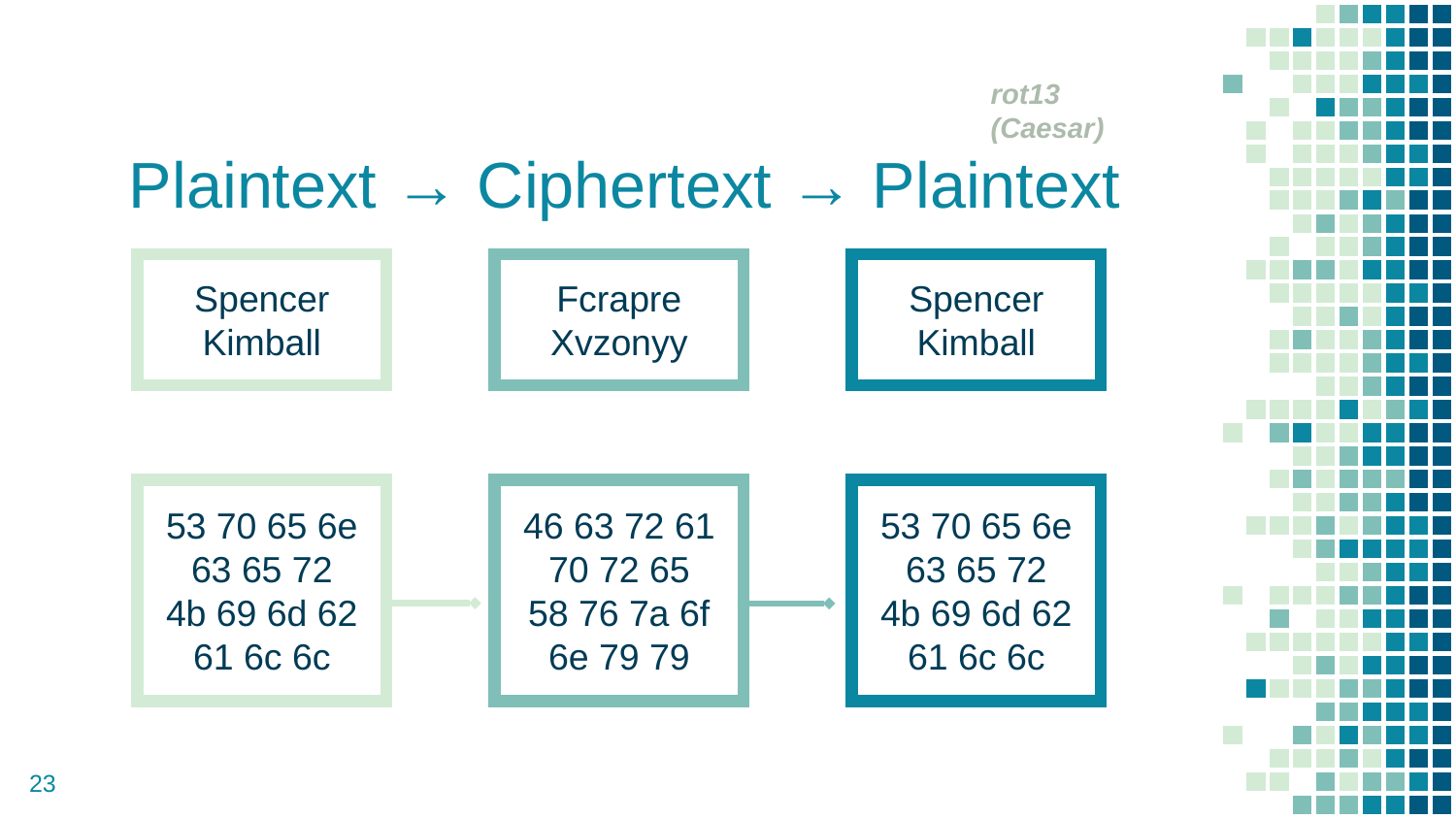

rot13 (Caesar)
# Plaintext → Ciphertext → Plaintext
Spencer Kimball
Spencer Kimball
Fcrapre Xvzonyy
53 70 65 6e 63 65 72
4b 69 6d 62 61 6c 6c
46 63 72 61 70 72 65
58 76 7a 6f 6e 79 79
53 70 65 6e 63 65 72
4b 69 6d 62 61 6c 6c
23